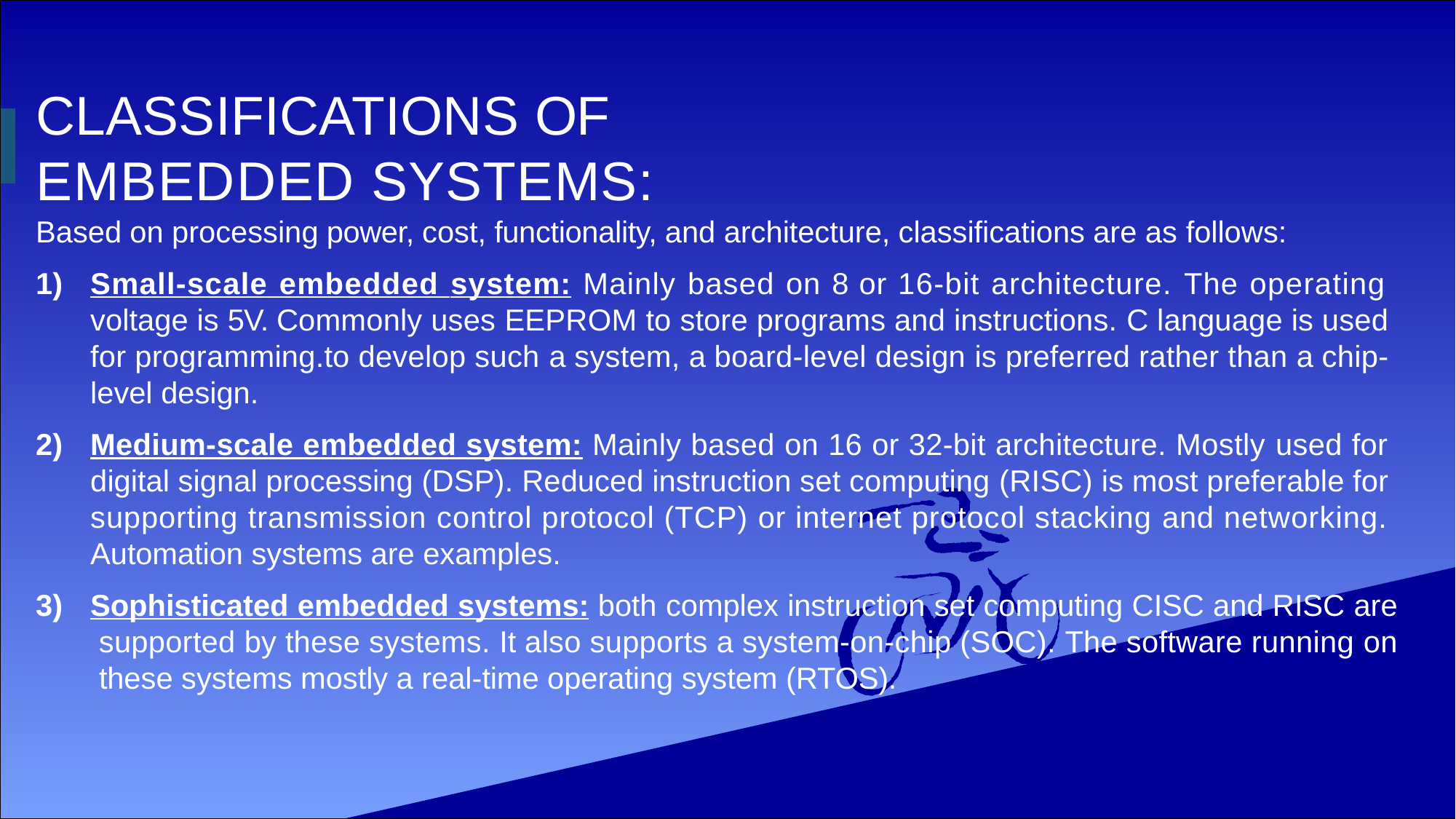

# CLASSIFICATIONS OF EMBEDDED SYSTEMS:
Based on processing power, cost, functionality, and architecture, classifications are as follows:
Small-scale embedded system: Mainly based on 8 or 16-bit architecture. The operating  voltage is 5V. Commonly uses EEPROM to store programs and instructions. C language is used  for programming.to develop such a system, a board-level design is preferred rather than a chip-  level design.
Medium-scale embedded system: Mainly based on 16 or 32-bit architecture. Mostly used for  digital signal processing (DSP). Reduced instruction set computing (RISC) is most preferable for  supporting transmission control protocol (TCP) or internet protocol stacking and networking.  Automation systems are examples.
Sophisticated embedded systems: both complex instruction set computing CISC and RISC are  supported by these systems. It also supports a system-on-chip (SOC). The software running on  these systems mostly a real-time operating system (RTOS).
9